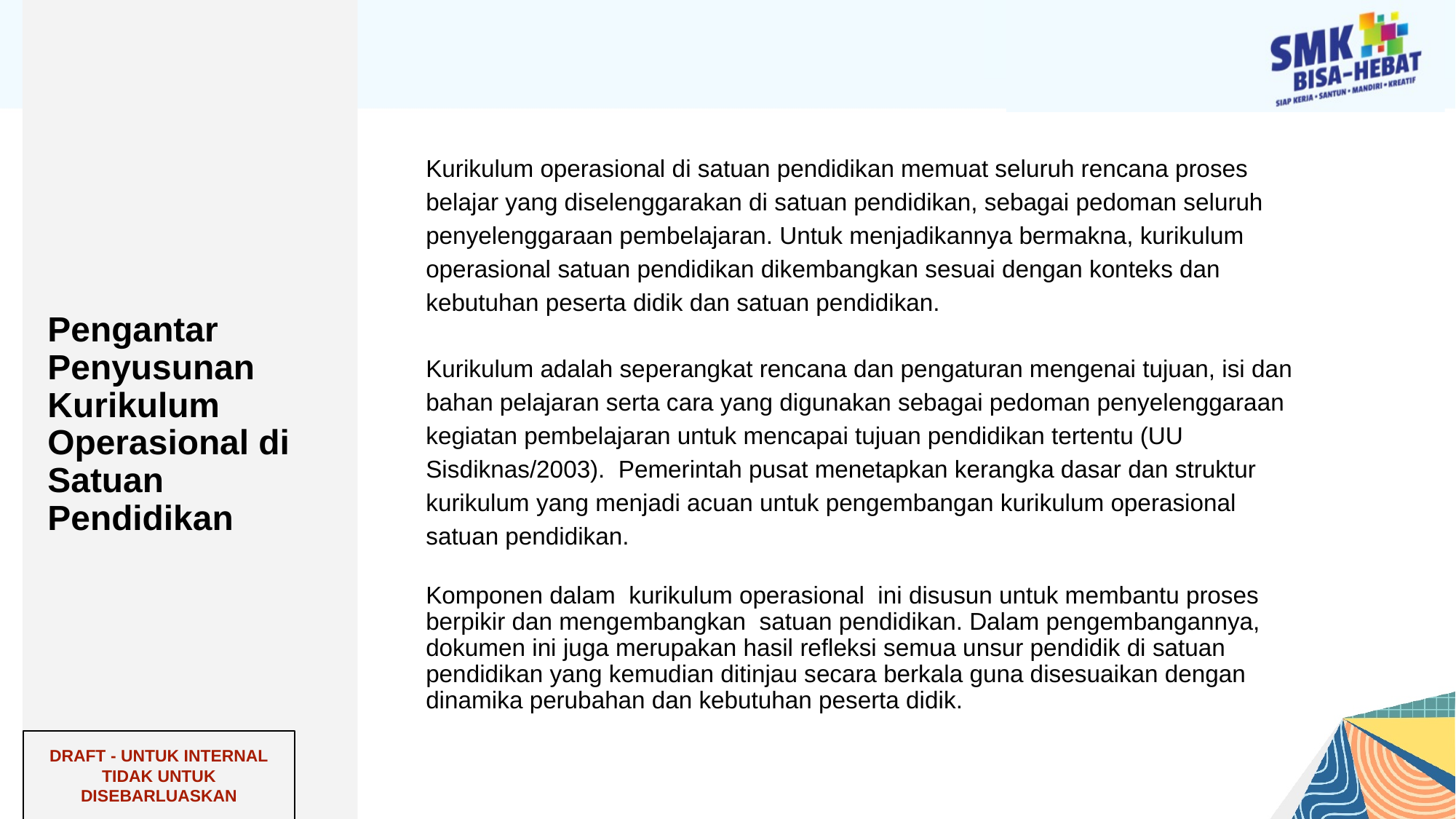

Kurikulum operasional di satuan pendidikan memuat seluruh rencana proses belajar yang diselenggarakan di satuan pendidikan, sebagai pedoman seluruh penyelenggaraan pembelajaran. Untuk menjadikannya bermakna, kurikulum operasional satuan pendidikan dikembangkan sesuai dengan konteks dan kebutuhan peserta didik dan satuan pendidikan.

Kurikulum adalah seperangkat rencana dan pengaturan mengenai tujuan, isi dan bahan pelajaran serta cara yang digunakan sebagai pedoman penyelenggaraan kegiatan pembelajaran untuk mencapai tujuan pendidikan tertentu (UU Sisdiknas/2003).  Pemerintah pusat menetapkan kerangka dasar dan struktur kurikulum yang menjadi acuan untuk pengembangan kurikulum operasional satuan pendidikan.

Komponen dalam  kurikulum operasional  ini disusun untuk membantu proses berpikir dan mengembangkan  satuan pendidikan. Dalam pengembangannya, dokumen ini juga merupakan hasil refleksi semua unsur pendidik di satuan pendidikan yang kemudian ditinjau secara berkala guna disesuaikan dengan dinamika perubahan dan kebutuhan peserta didik.

# Pengantar Penyusunan Kurikulum Operasional di Satuan Pendidikan
DRAFT - UNTUK INTERNAL
TIDAK UNTUK DISEBARLUASKAN
2